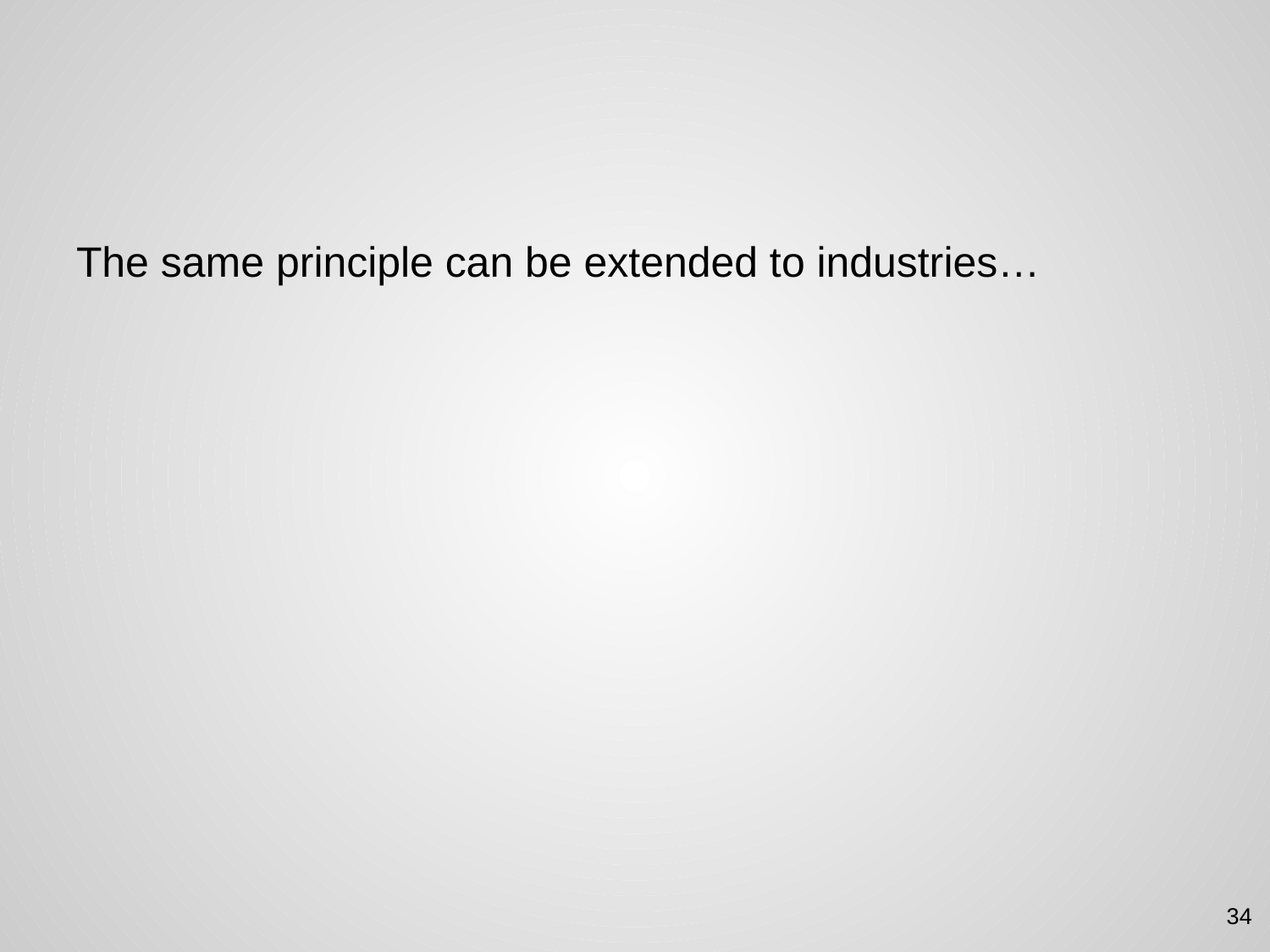

The same principle can be extended to industries…

34